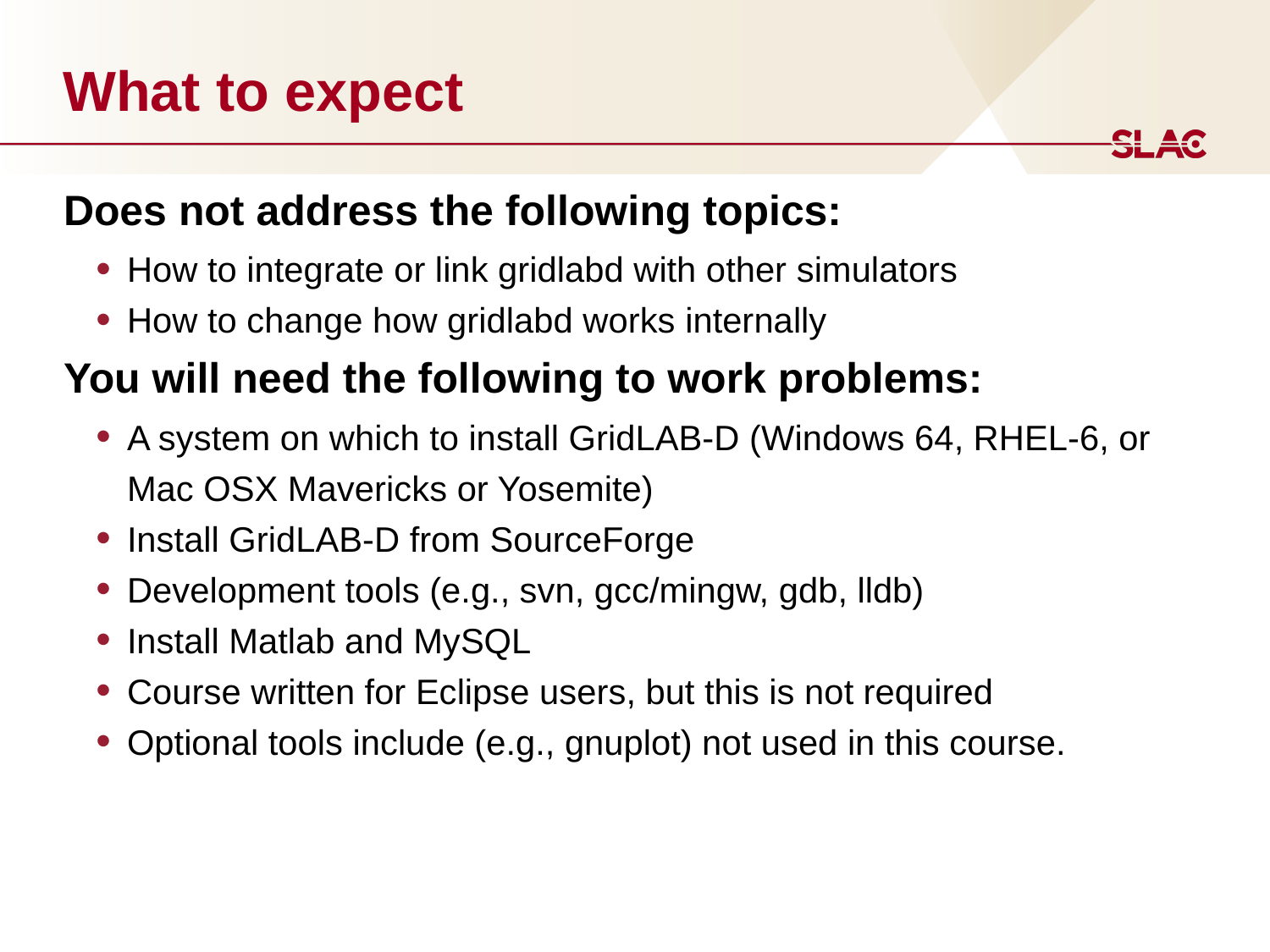

# What to expect
Does not address the following topics:
How to integrate or link gridlabd with other simulators
How to change how gridlabd works internally
You will need the following to work problems:
A system on which to install GridLAB-D (Windows 64, RHEL-6, or Mac OSX Mavericks or Yosemite)
Install GridLAB-D from SourceForge
Development tools (e.g., svn, gcc/mingw, gdb, lldb)
Install Matlab and MySQL
Course written for Eclipse users, but this is not required
Optional tools include (e.g., gnuplot) not used in this course.